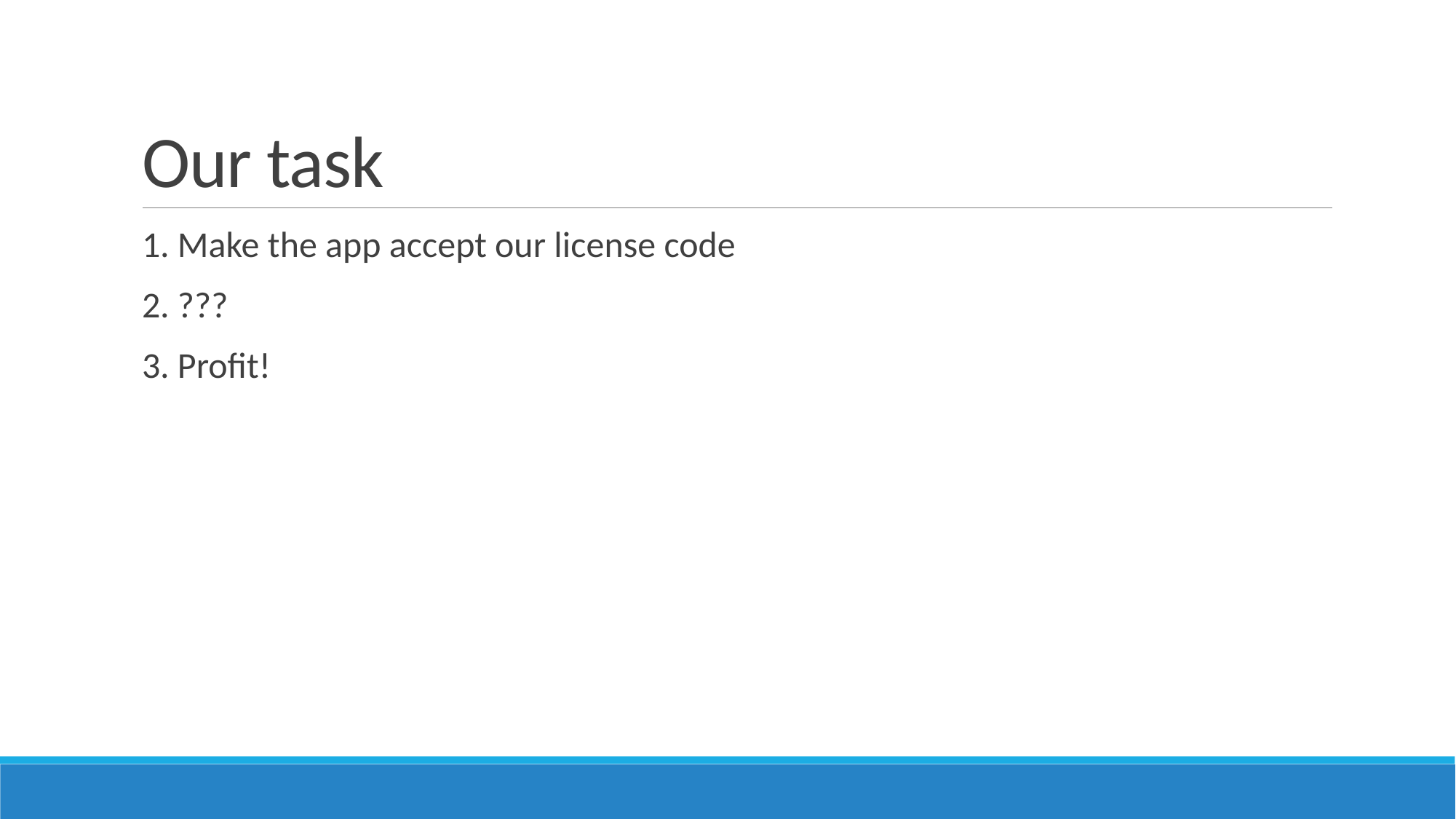

# Our task
1. Make the app accept our license code
2. ???
3. Profit!